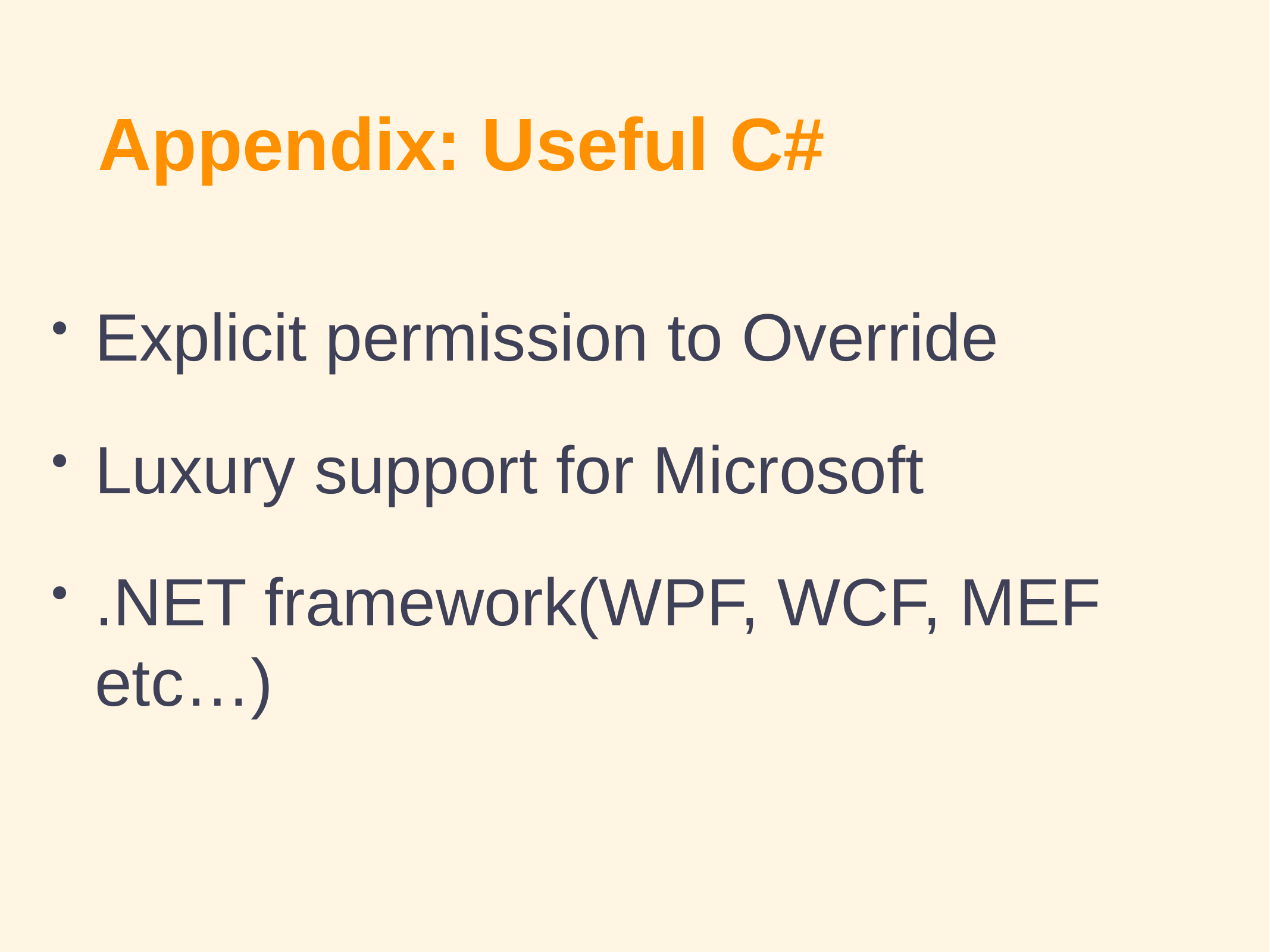

# Appendix: Useful C#
Explicit permission to Override
Luxury support for Microsoft
.NET framework(WPF, WCF, MEF etc…)